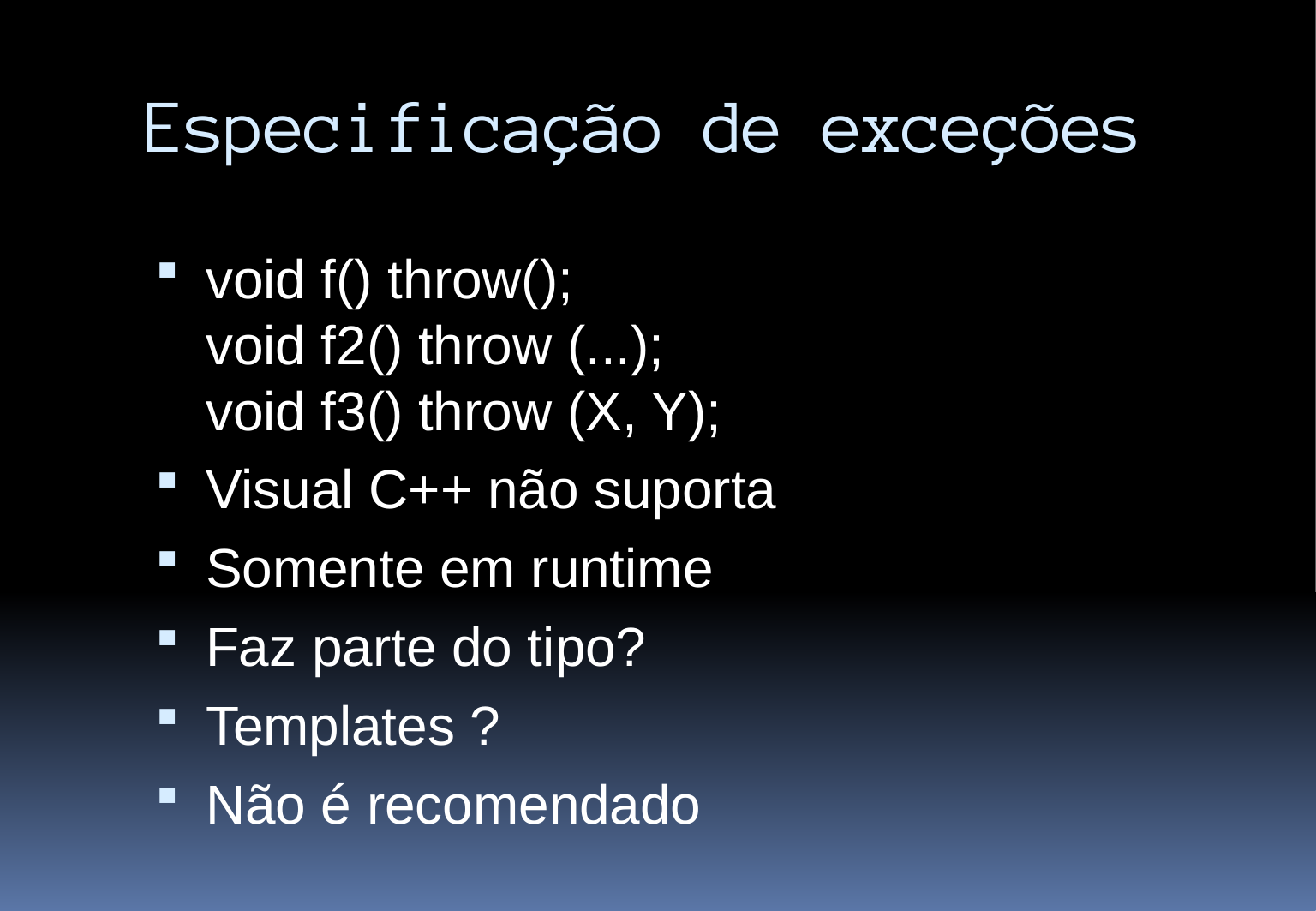

# Especificação de exceções
void f() throw();
void f2() throw (...);
void f3() throw (X, Y);
Visual C++ não suporta
Somente em runtime
Faz parte do tipo?
Templates ?
Não é recomendado